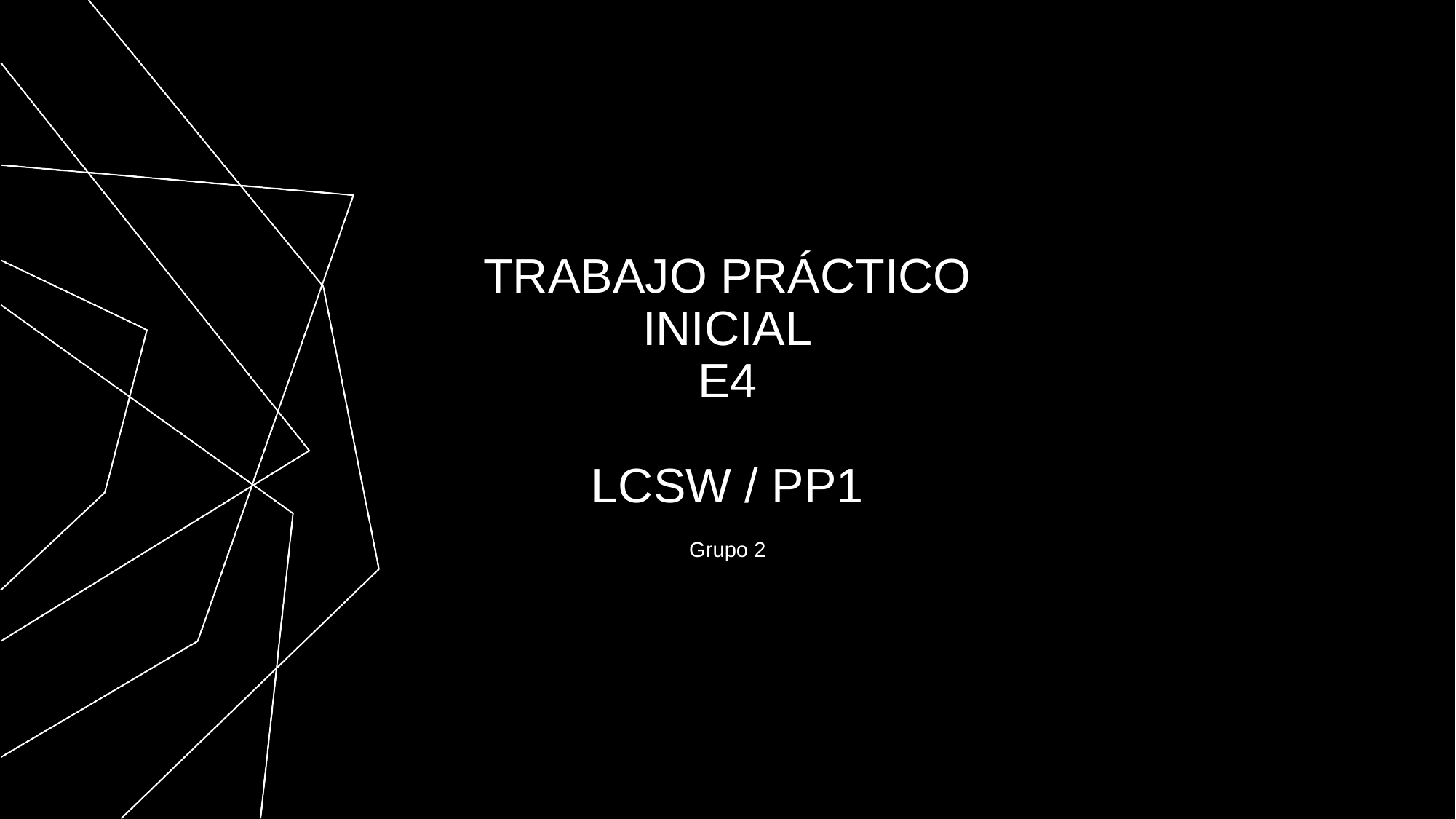

# TRABAJO PRÁCTICO INICIAL E4 LCSW / PP1
Grupo 2